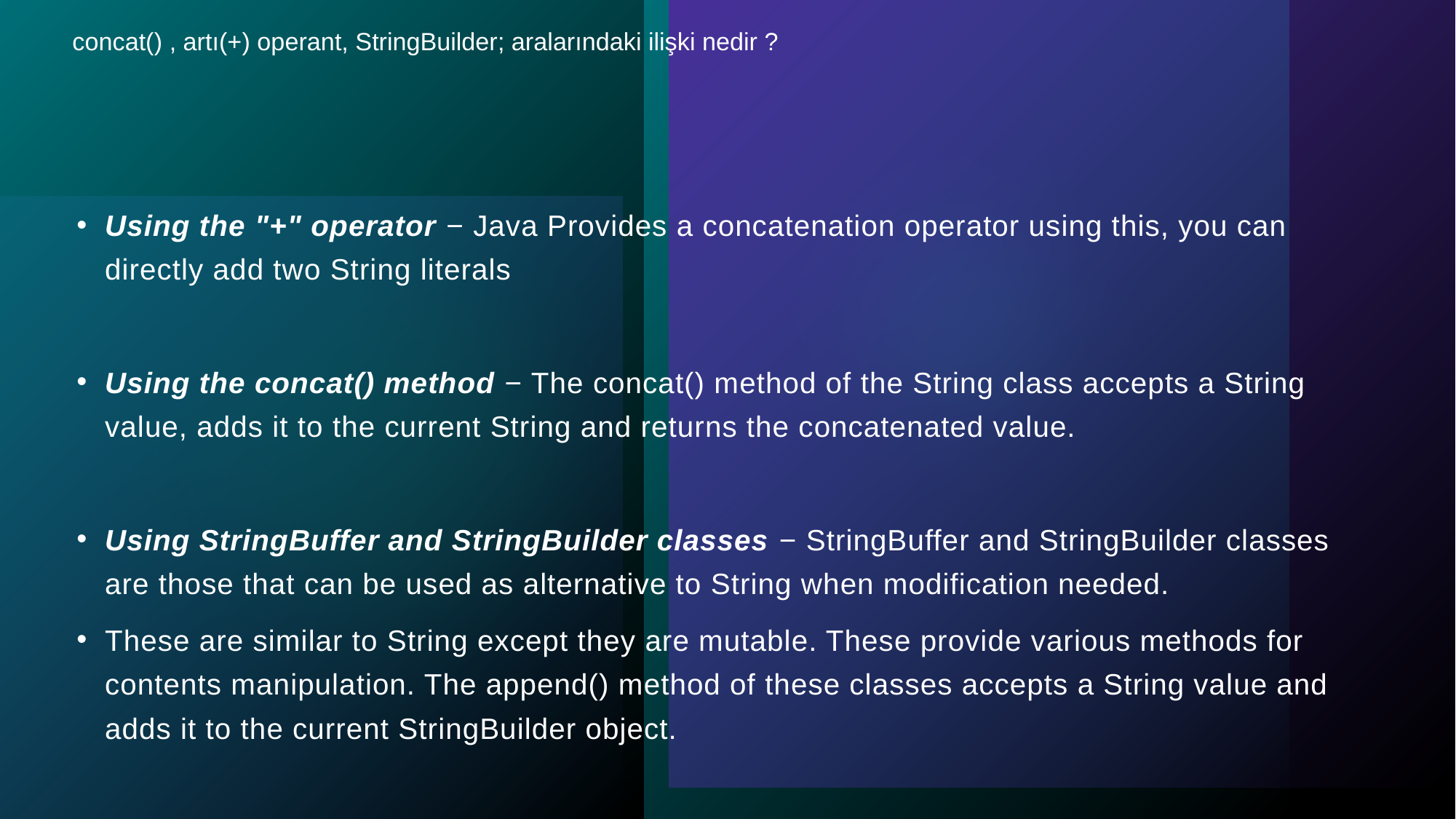

# concat() , artı(+) operant, StringBuilder; aralarındaki ilişki nedir ?
Using the "+" operator − Java Provides a concatenation operator using this, you can directly add two String literals

Using the concat() method − The concat() method of the String class accepts a String value, adds it to the current String and returns the concatenated value.

Using StringBuffer and StringBuilder classes − StringBuffer and StringBuilder classes are those that can be used as alternative to String when modification needed.
These are similar to String except they are mutable. These provide various methods for contents manipulation. The append() method of these classes accepts a String value and adds it to the current StringBuilder object.